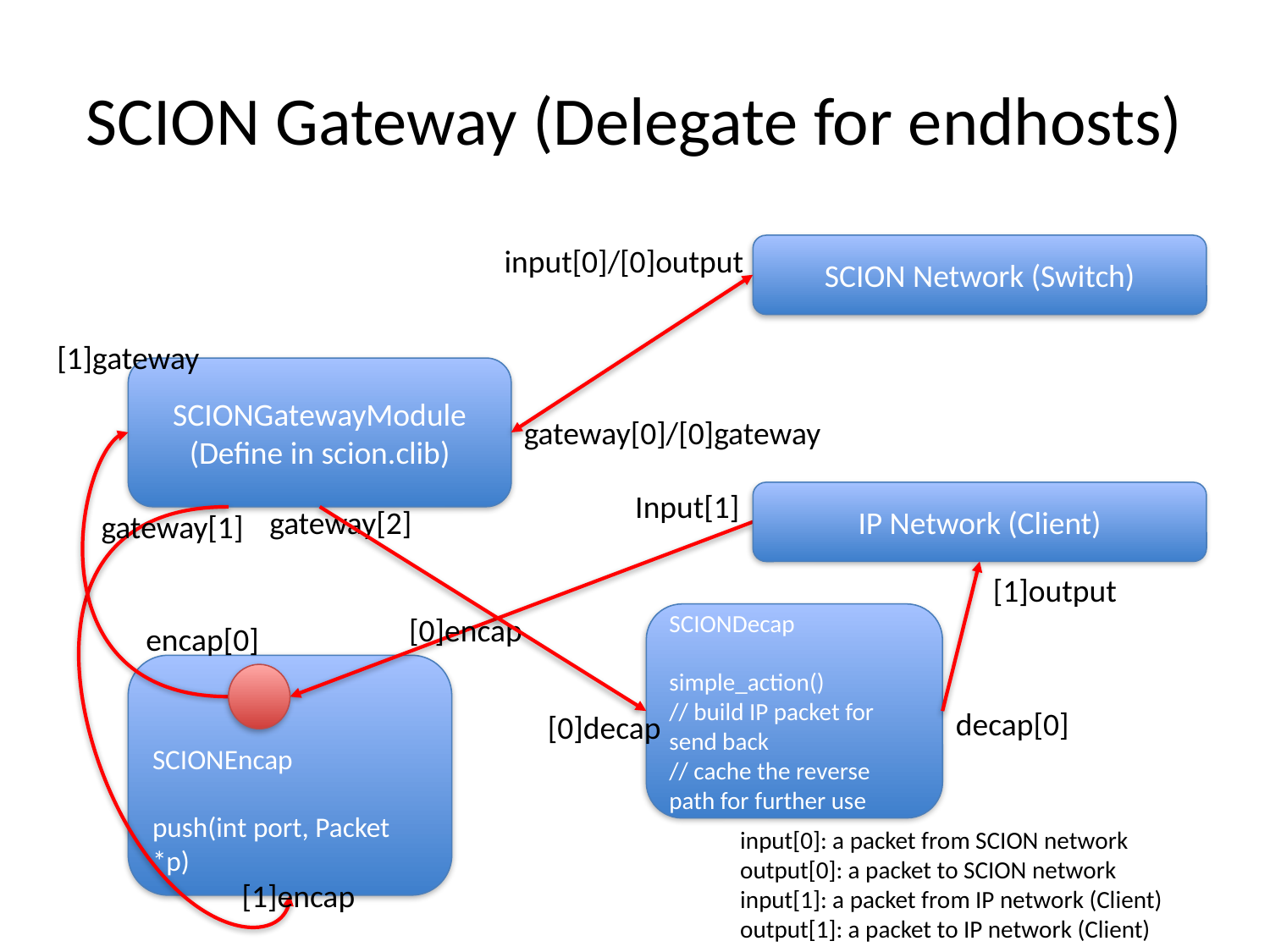

# SCION Gateway (Delegate for endhosts)
input[0]/[0]output
SCION Network (Switch)
[1]gateway
SCIONGatewayModule
(Define in scion.clib)
gateway[0]/[0]gateway
Input[1]
IP Network (Client)
gateway[2]
gateway[1]
[1]output
[0]encap
SCIONDecap
simple_action()
// build IP packet for send back
// cache the reverse path for further use
encap[0]

SCIONEncap

push(int port, Packet *p)

decap[0]
[0]decap
input[0]: a packet from SCION network
output[0]: a packet to SCION network
input[1]: a packet from IP network (Client)
output[1]: a packet to IP network (Client)
[1]encap